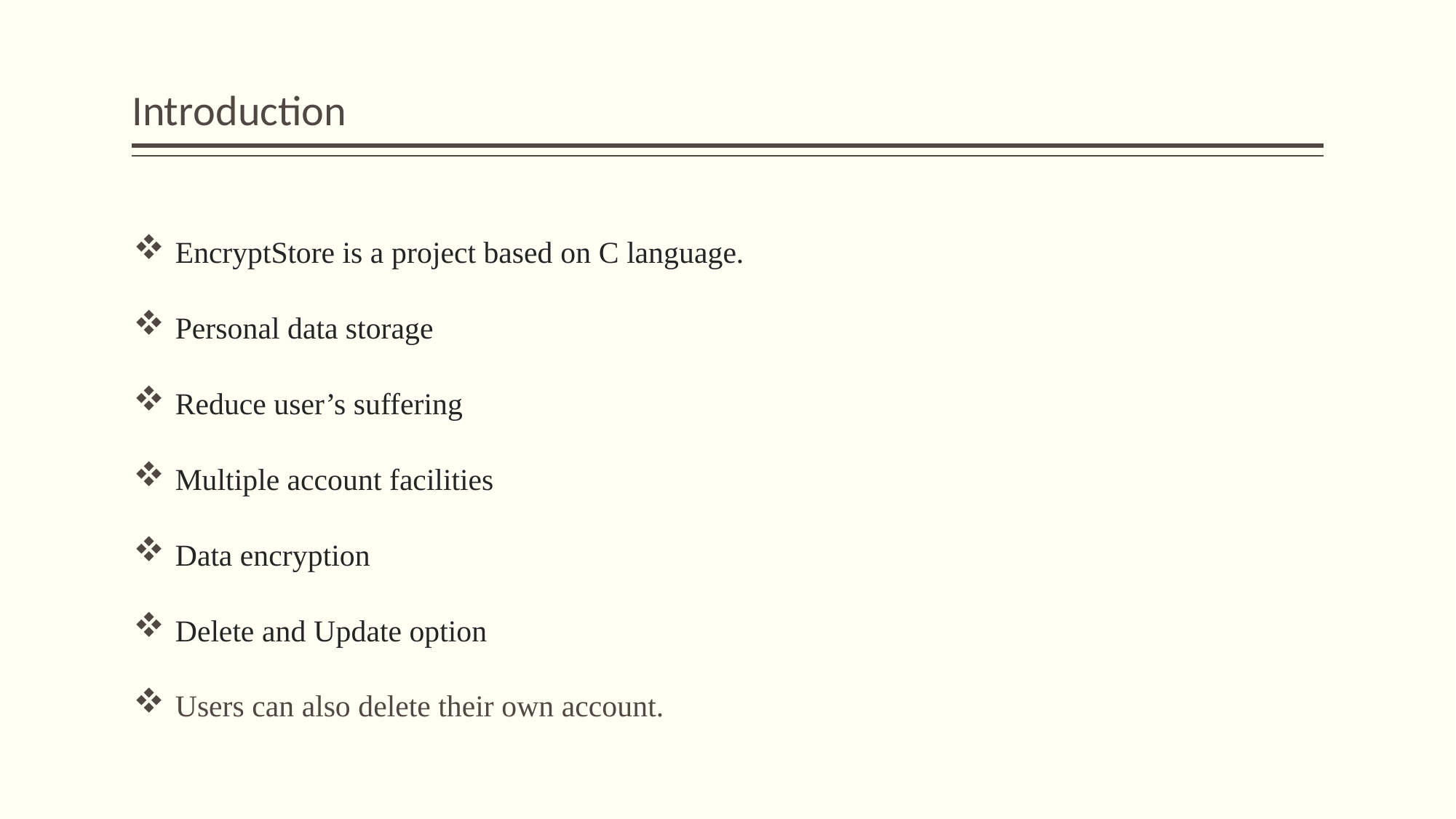

# Introduction
 EncryptStore is a project based on C language.
 Personal data storage
 Reduce user’s suffering
 Multiple account facilities
 Data encryption
 Delete and Update option
 Users can also delete their own account.